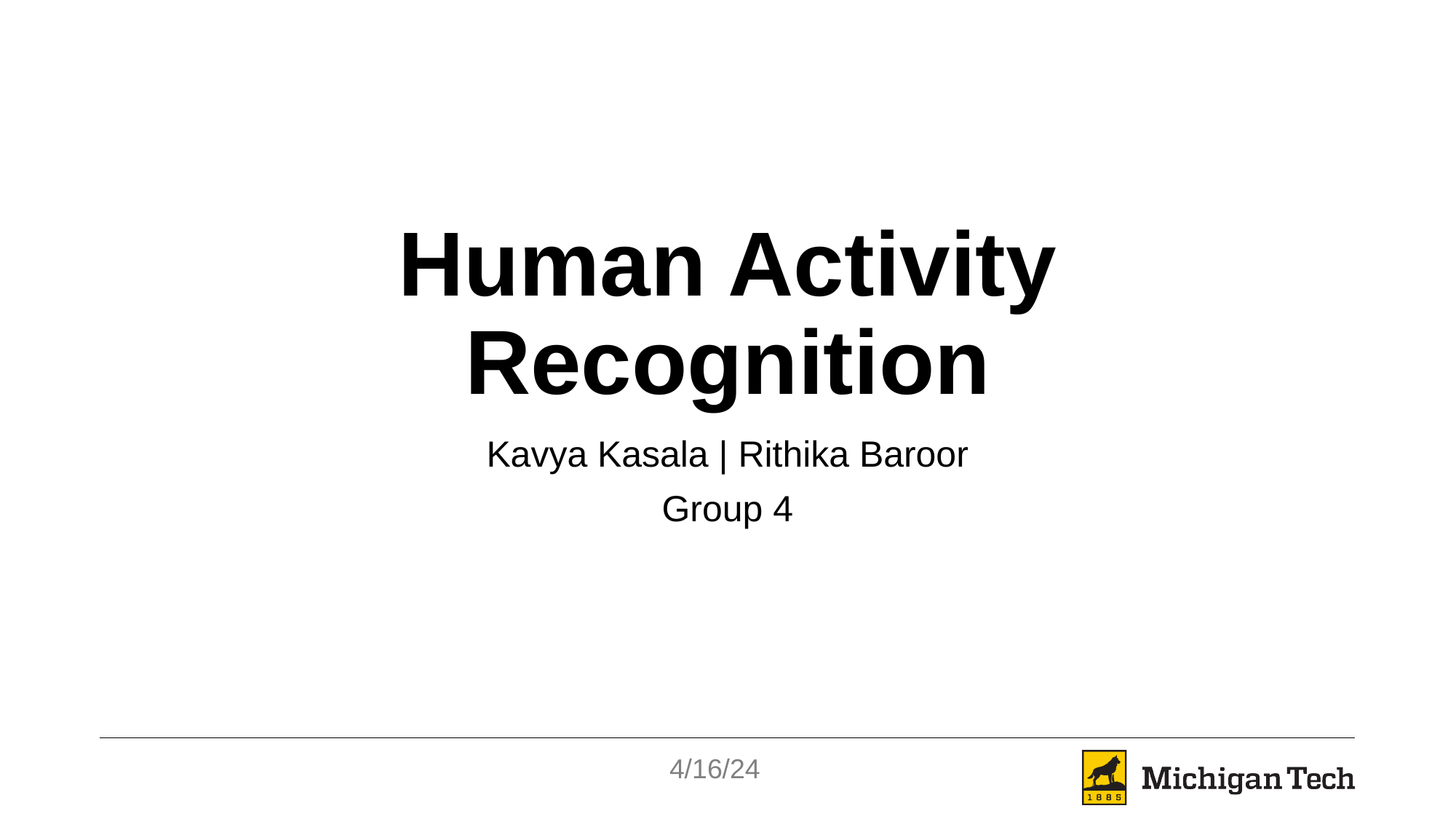

# Human Activity Recognition
Kavya Kasala | Rithika Baroor
Group 4
4/16/24